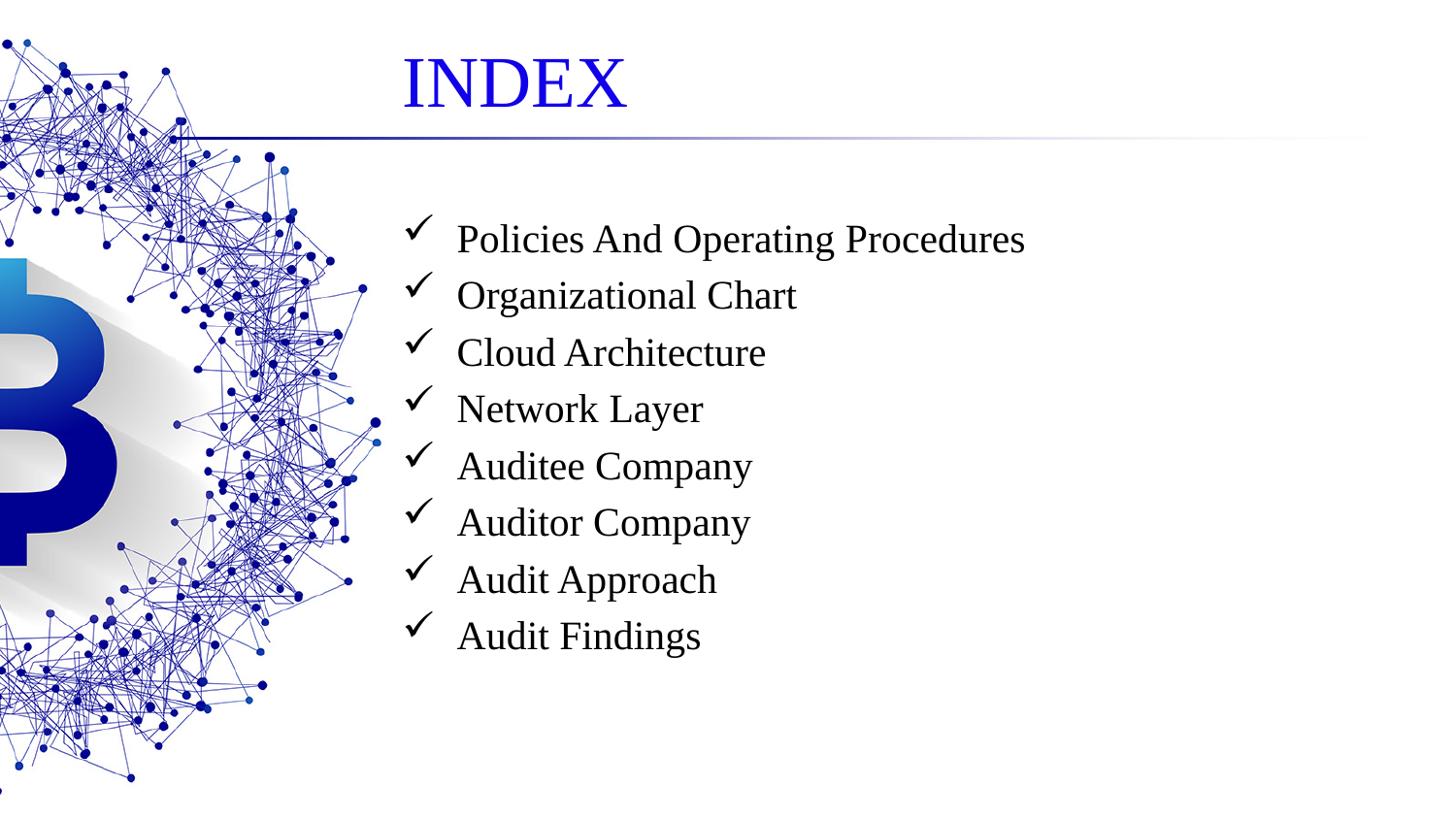

# INDEX
Policies And Operating Procedures
Organizational Chart
Cloud Architecture
Network Layer
Auditee Company
Auditor Company
Audit Approach
Audit Findings